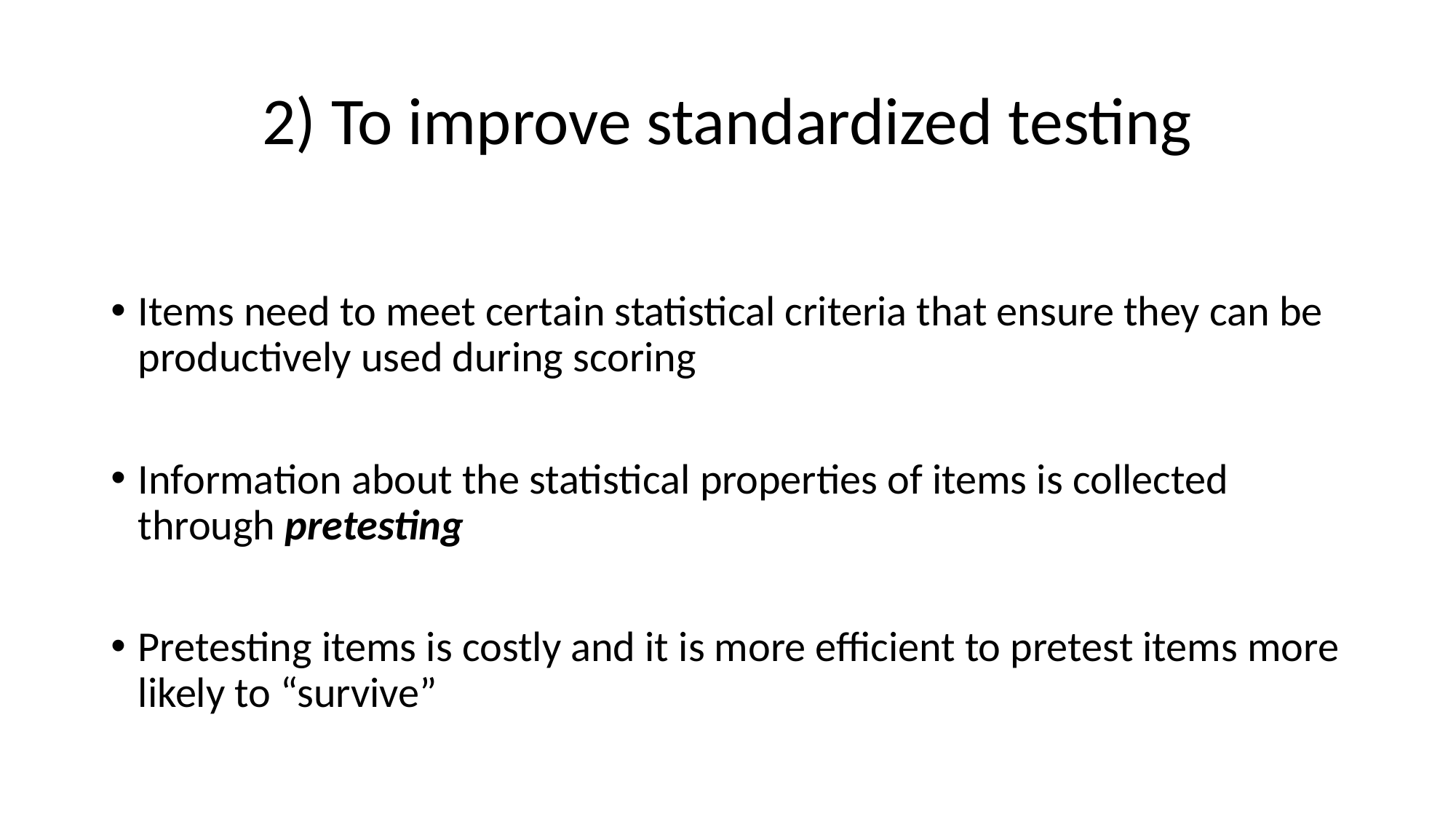

# 2) To improve standardized testing

Items need to meet certain statistical criteria that ensure they can be productively used during scoring

Information about the statistical properties of items is collected through pretesting

Pretesting items is costly and it is more efficient to pretest items more likely to “survive”